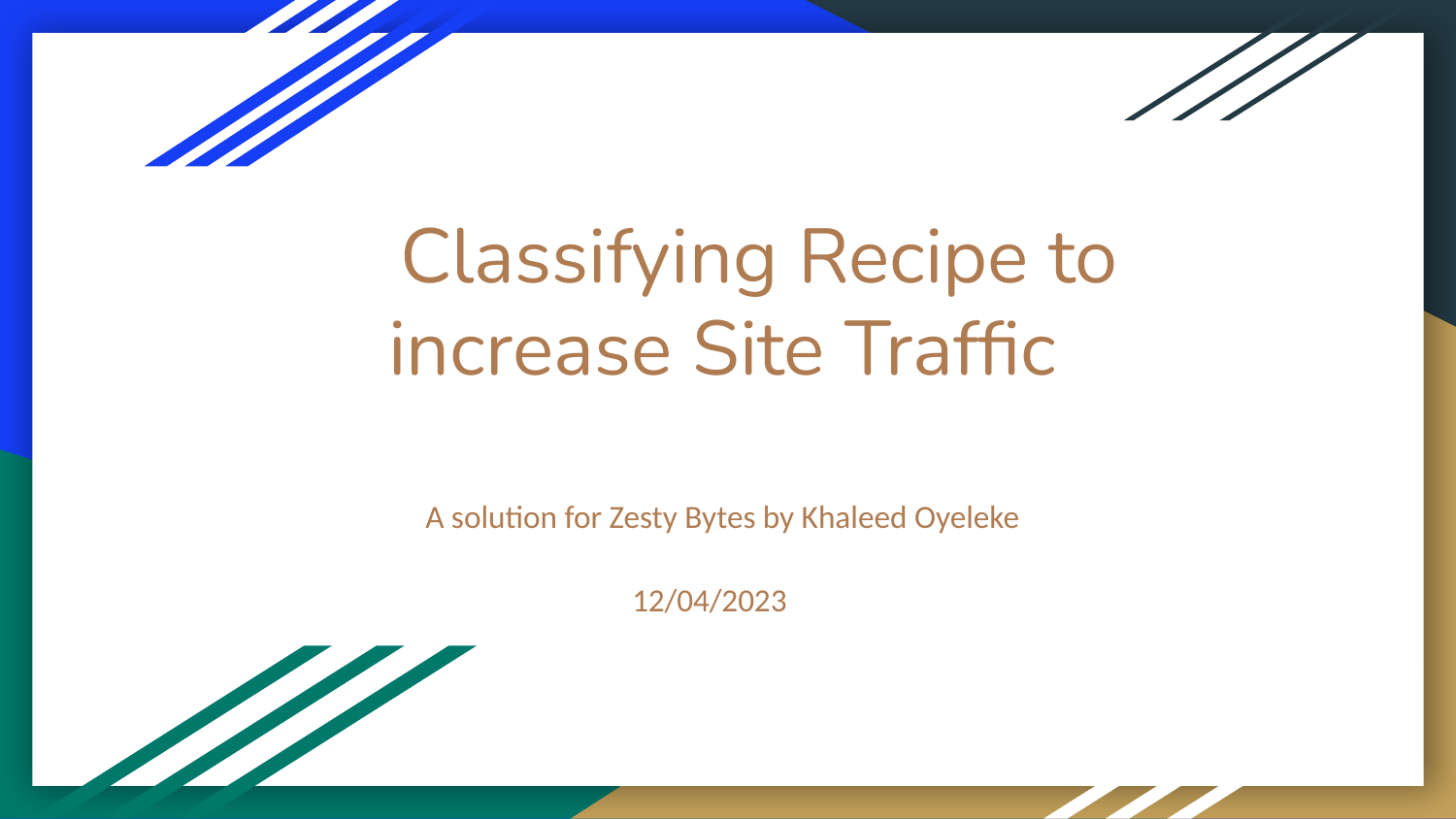

# Classifying Recipe to increase Site Traffic
A solution for Zesty Bytes by Khaleed Oyeleke
12/04/2023